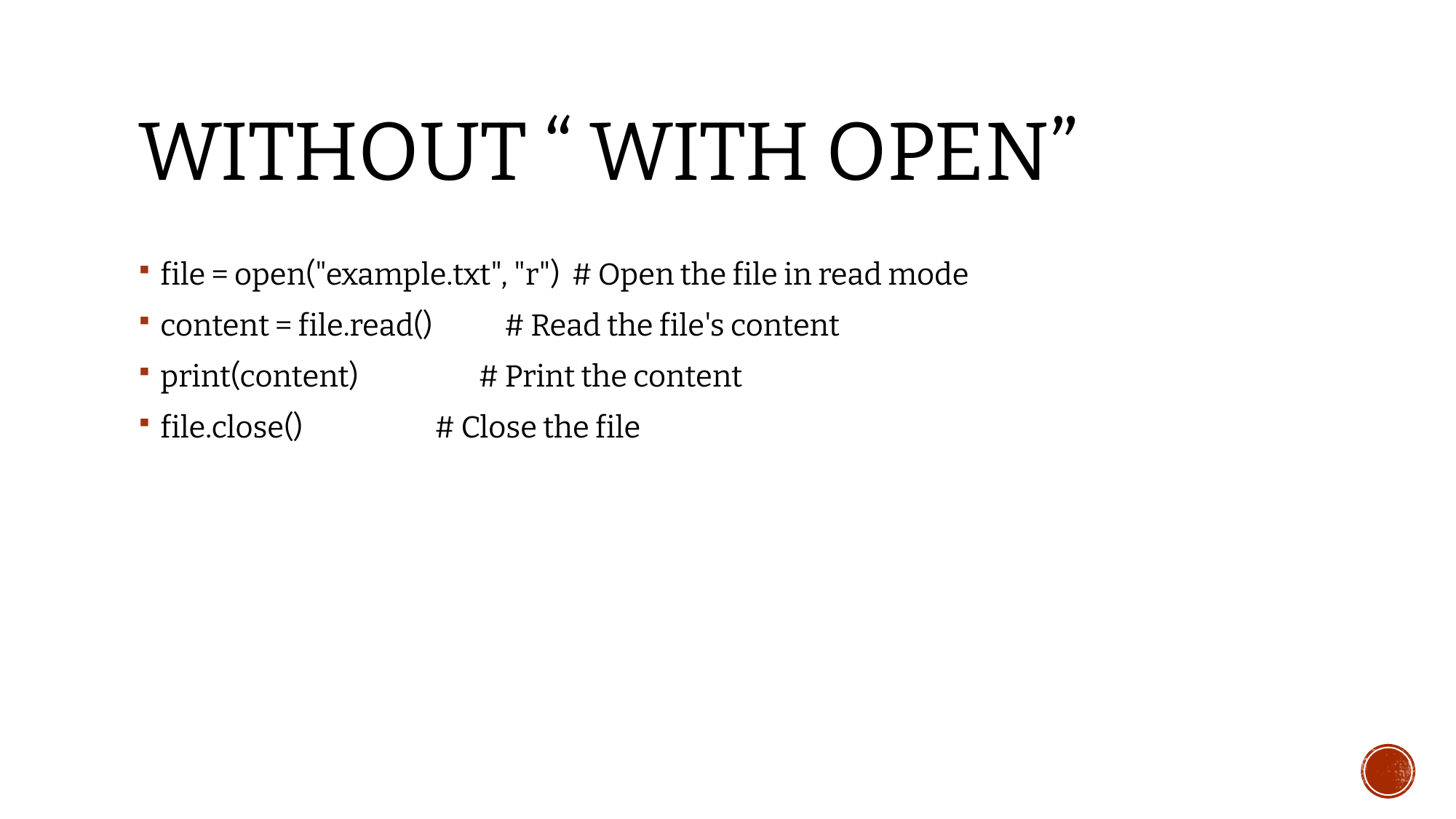

# Without “ with open”
file = open("example.txt", "r")  # Open the file in read mode
content = file.read()            # Read the file's content
print(content)                    # Print the content
file.close()                      # Close the file